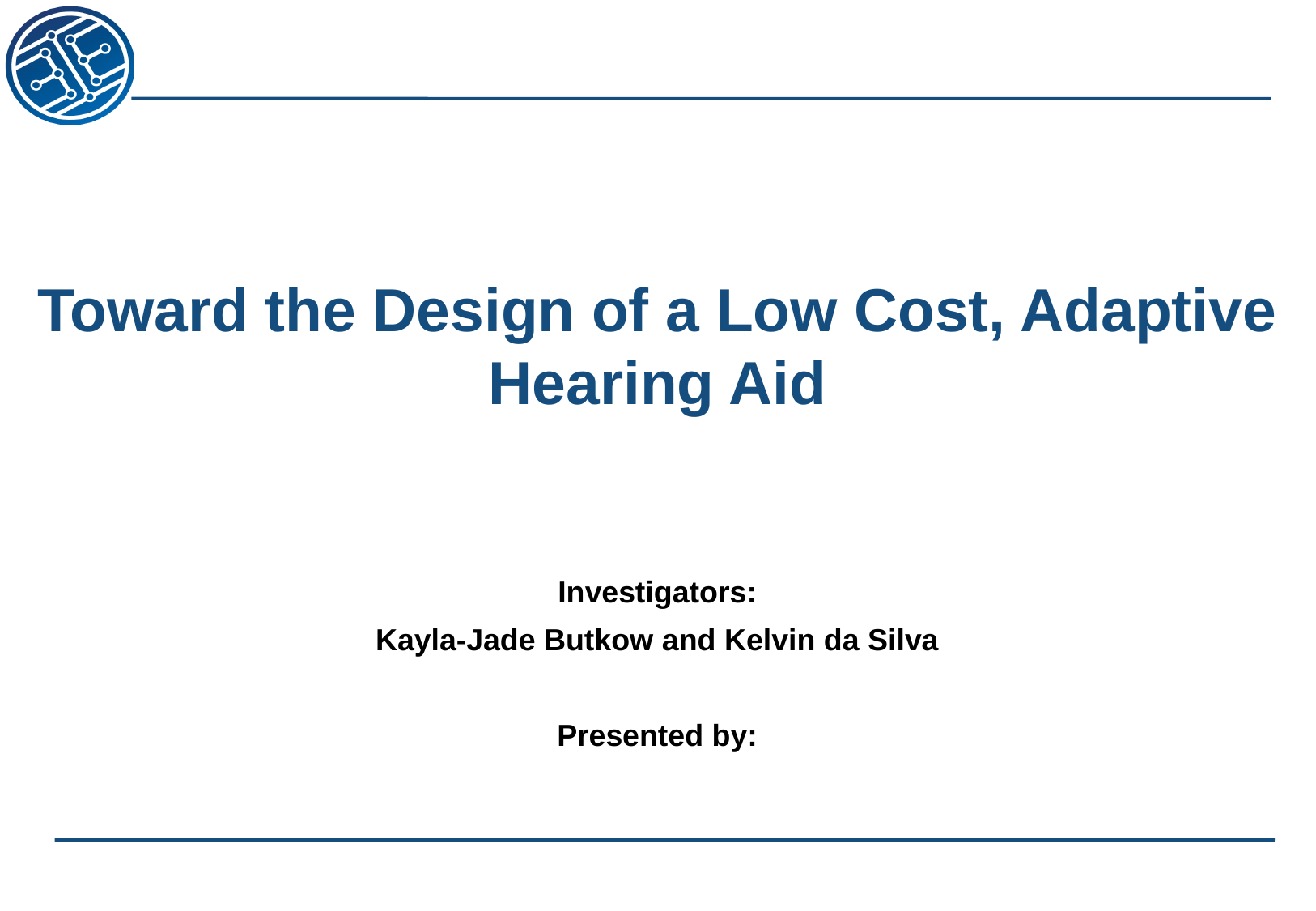

# Toward the Design of a Low Cost, Adaptive Hearing Aid
Investigators:
Kayla-Jade Butkow and Kelvin da Silva

Presented by: